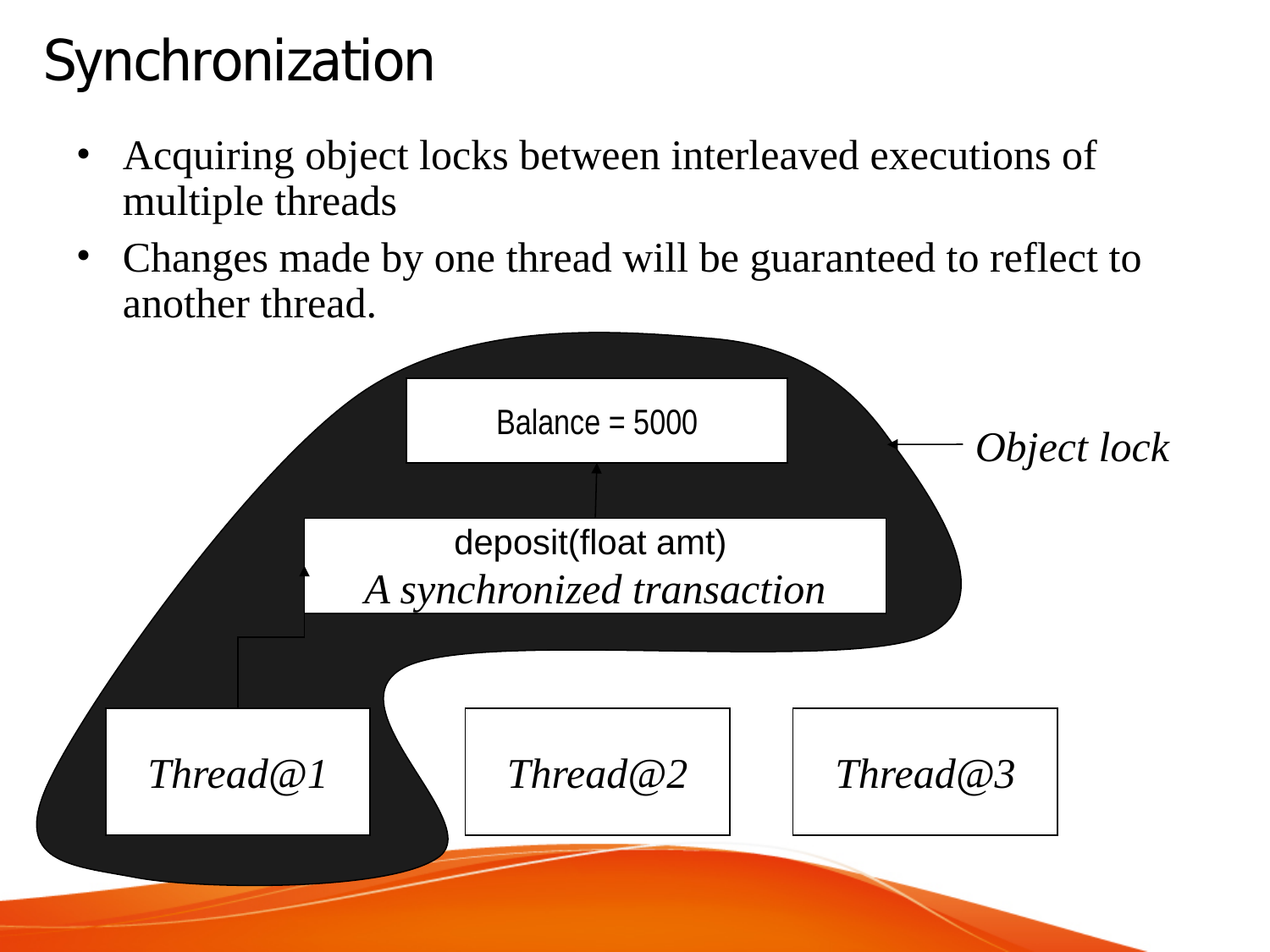

Synchronization
Acquiring object locks between interleaved executions of multiple threads
Changes made by one thread will be guaranteed to reflect to another thread.

Balance = 5000

deposit(float amt)
A synchronized transaction
Thread@1
Thread@2
Thread@3
Object lock